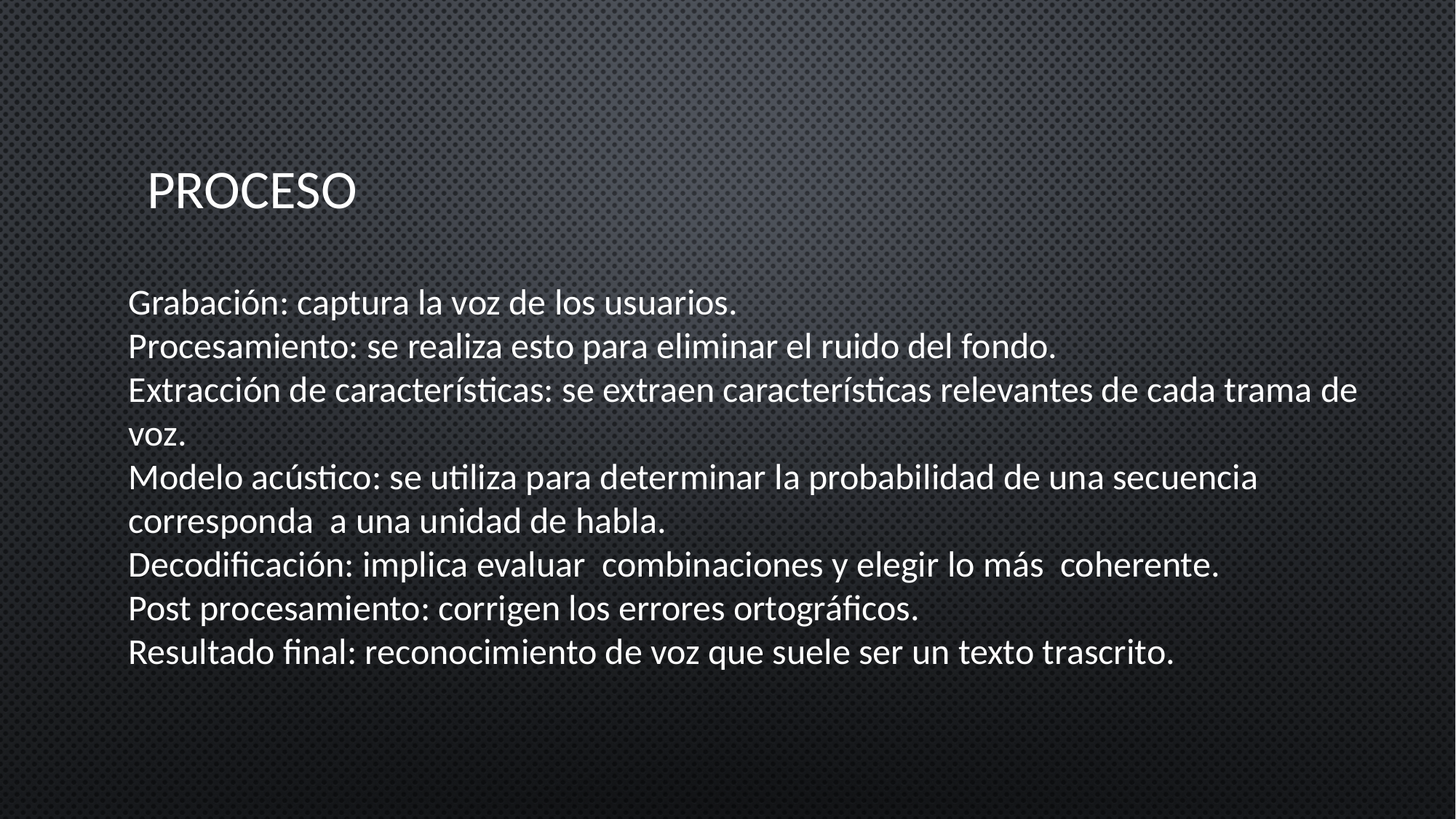

# PROCESO
Grabación: captura la voz de los usuarios.
Procesamiento: se realiza esto para eliminar el ruido del fondo.
Extracción de características: se extraen características relevantes de cada trama de voz.
Modelo acústico: se utiliza para determinar la probabilidad de una secuencia corresponda  a una unidad de habla.
Decodificación: implica evaluar  combinaciones y elegir lo más  coherente.
Post procesamiento: corrigen los errores ortográficos.
Resultado final: reconocimiento de voz que suele ser un texto trascrito.